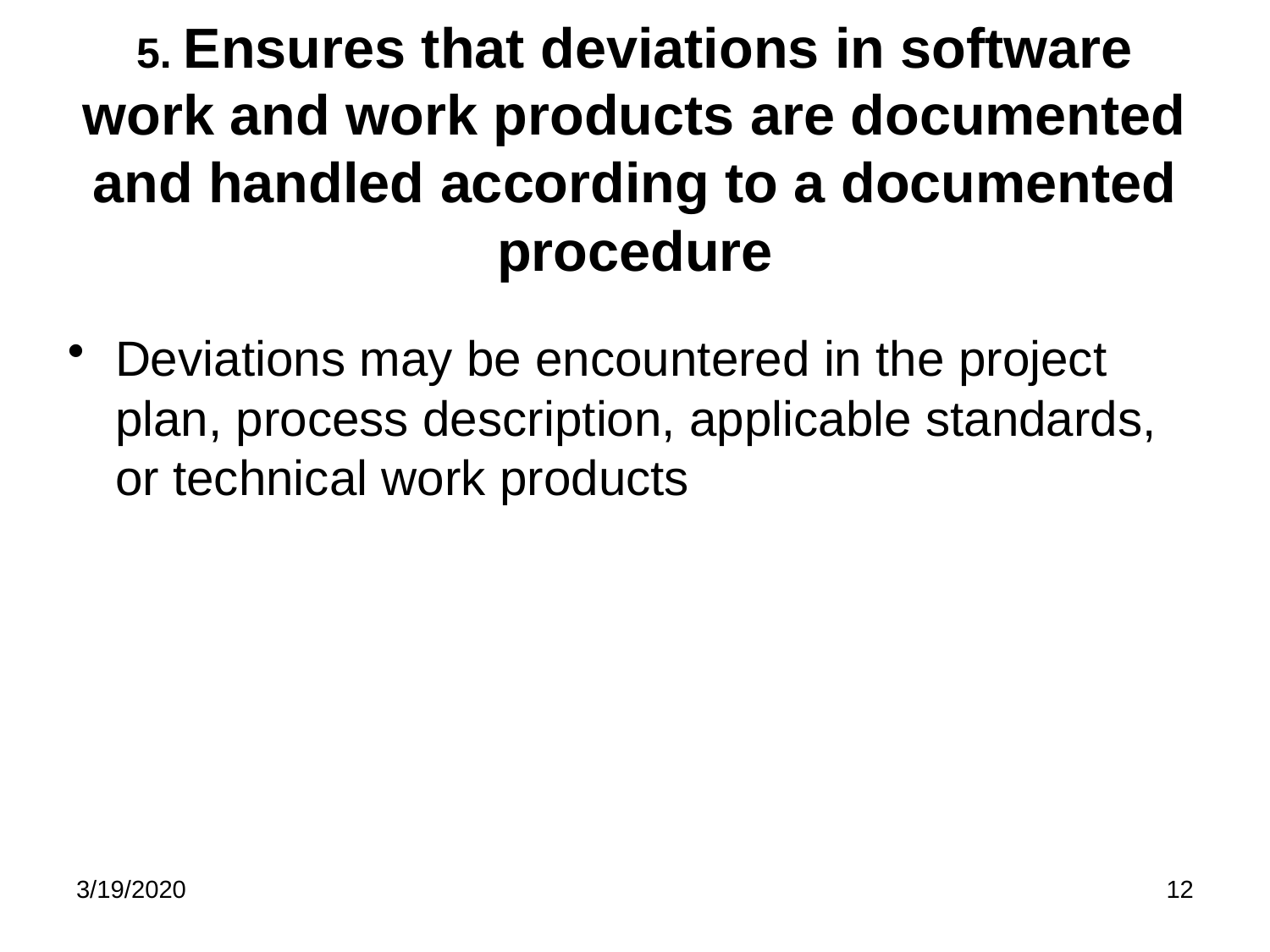

# 5. Ensures that deviations in software work and work products are documented and handled according to a documented procedure
Deviations may be encountered in the project plan, process description, applicable standards, or technical work products

3/19/2020
12